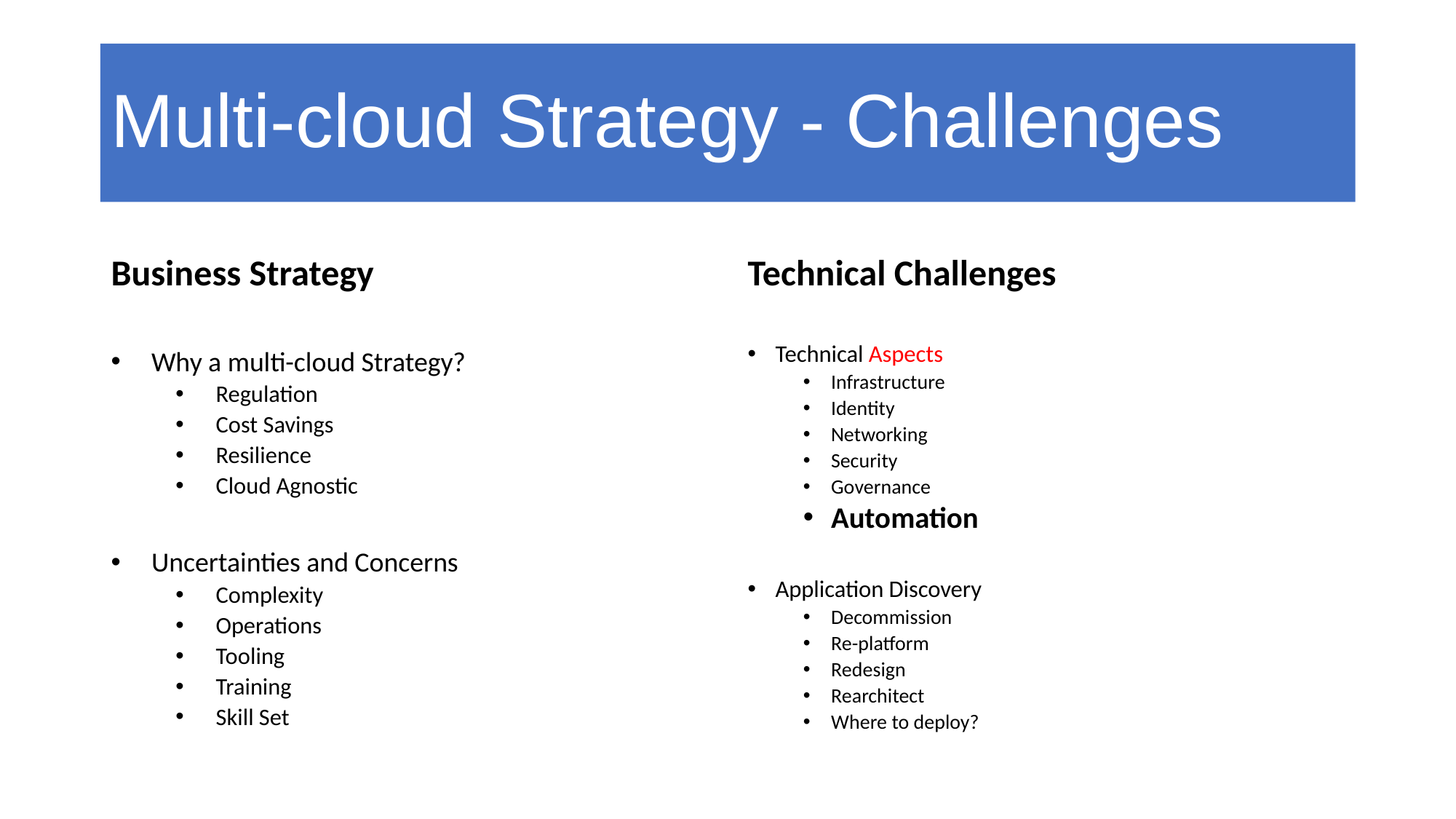

# Multi-cloud Strategy - Challenges
Business Strategy
Technical Challenges

Why a multi-cloud Strategy?
Regulation
Cost Savings
Resilience
Cloud Agnostic

Uncertainties and Concerns
Complexity
Operations
Tooling
Training
Skill Set

Technical Aspects
Infrastructure
Identity
Networking
Security
Governance
Automation

Application Discovery
Decommission
Re-platform
Redesign
Rearchitect
Where to deploy?